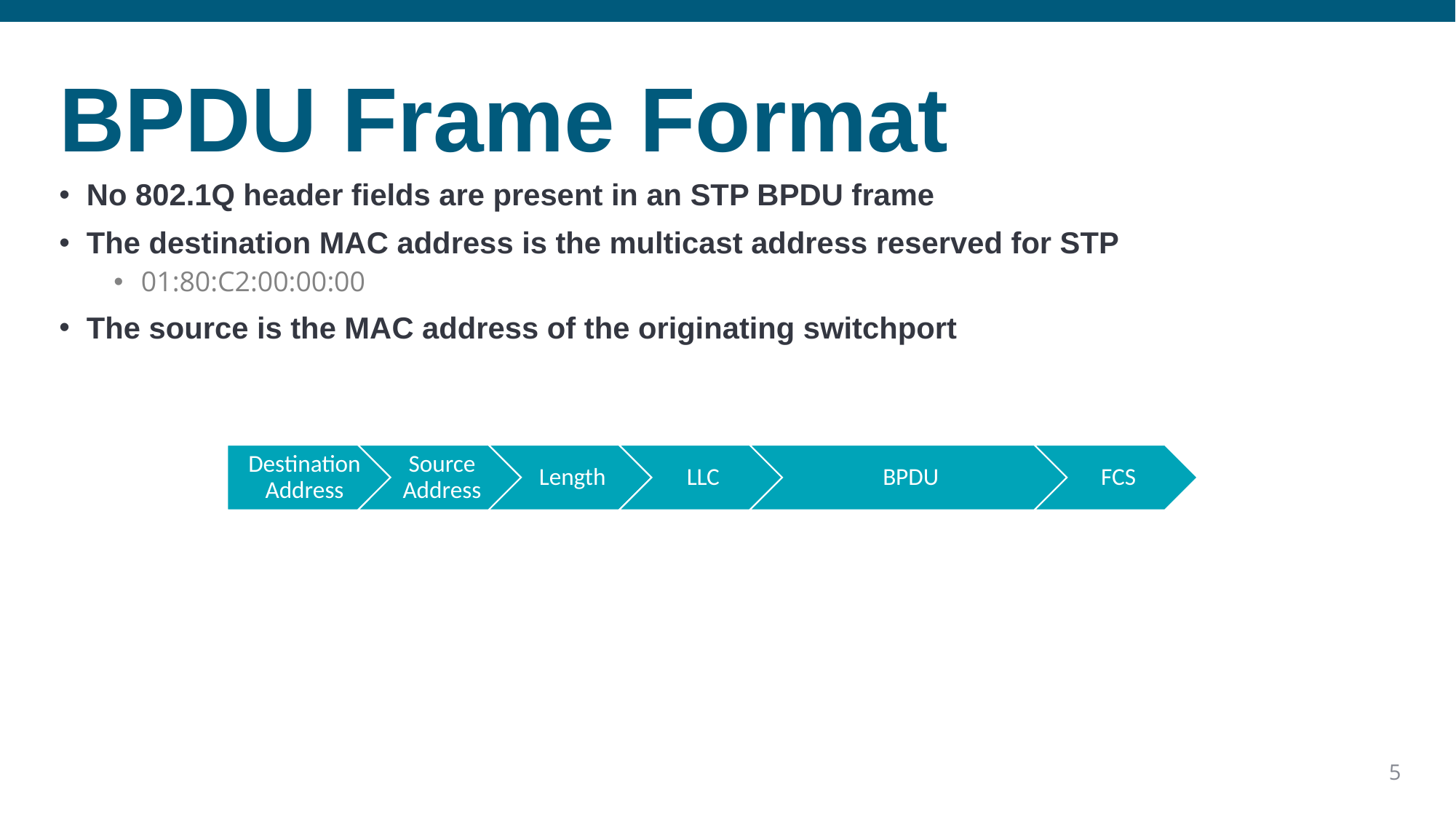

# BPDU Frame Format
No 802.1Q header fields are present in an STP BPDU frame
The destination MAC address is the multicast address reserved for STP
01:80:C2:00:00:00
The source is the MAC address of the originating switchport
Destination Address
Source Address
Length
LLC
BPDU
FCS